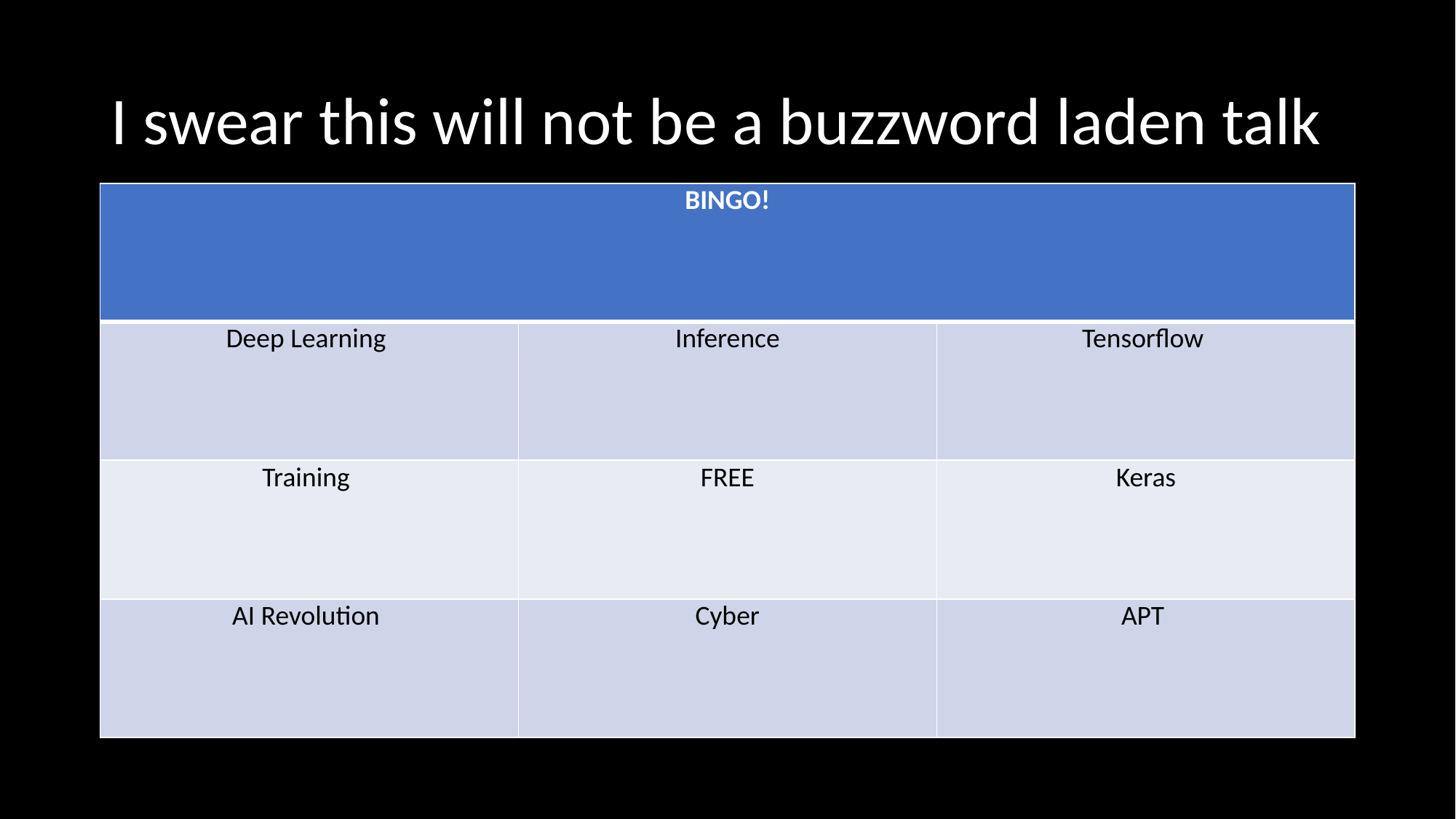

# I swear this will not be a buzzword laden talk
| BINGO! |  |  |
| --- | --- | --- |
| Deep Learning | Inference | Tensorflow |
| Training | FREE | Keras |
| AI Revolution | Cyber | APT |